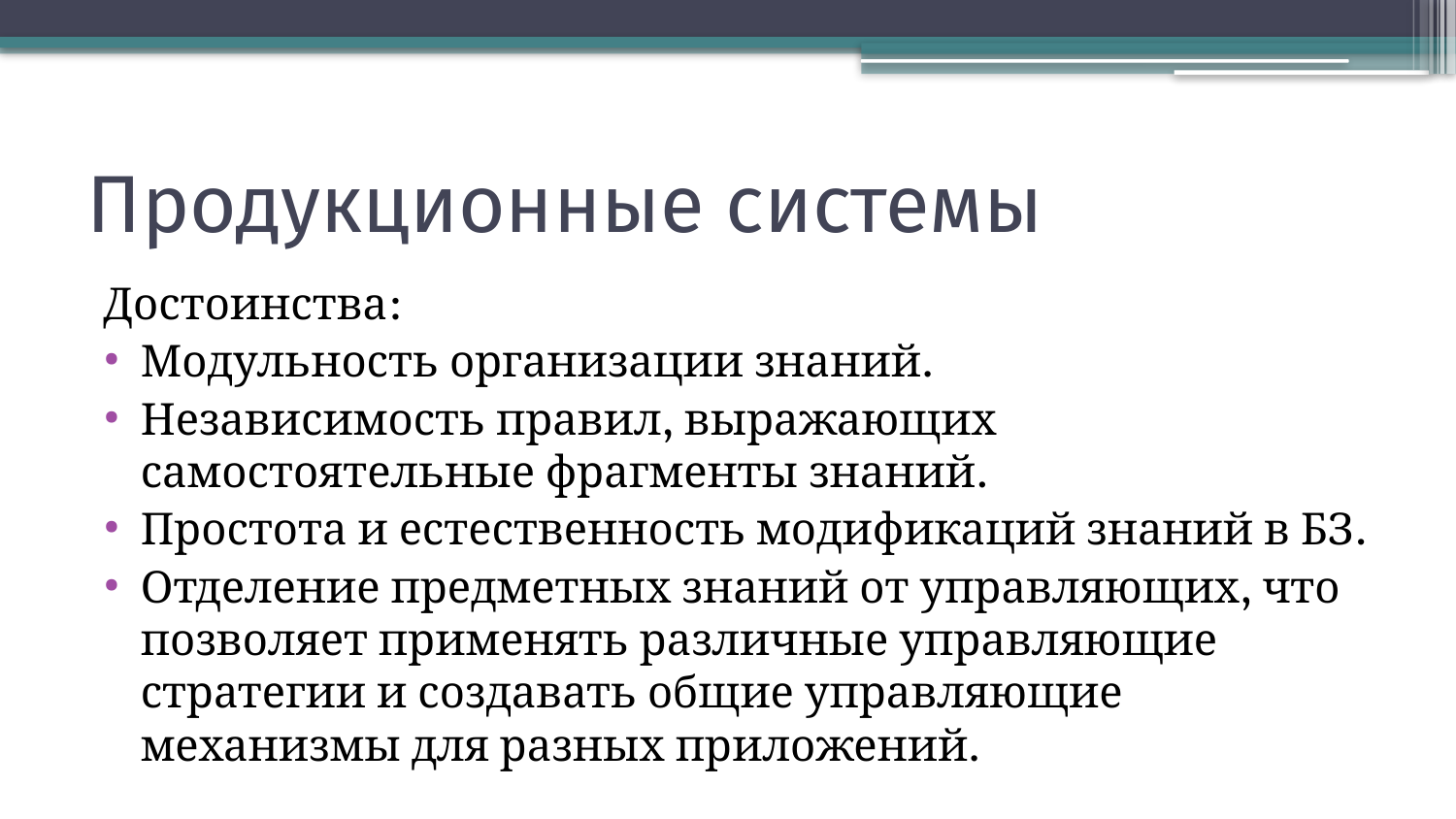

# Продукционные системы
Достоинства:
Модульность организации знаний.
Независимость правил, выражающих самостоятельные фрагменты знаний.
Простота и естественность модификаций знаний в БЗ.
Отделение предметных знаний от управляющих, что позволяет применять различные управляющие стратегии и создавать общие управляющие механизмы для разных приложений.